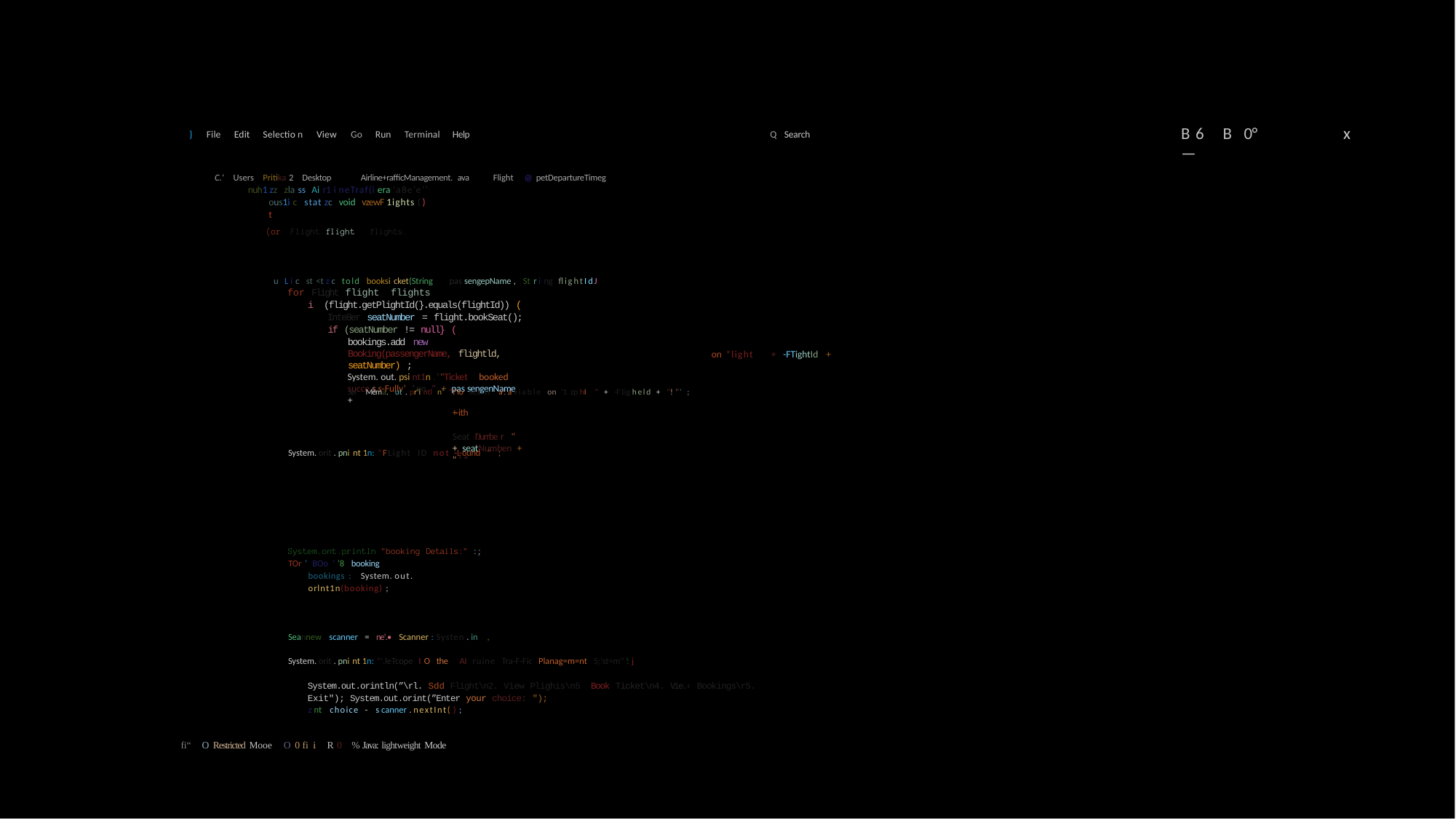

B 6	B  0°	—
x
Q Search
}  File  Edit  Selectio n  View  Go  Run  Terminal  Help
C.' Users Pritika 2 Desktop	Airline+rafficManagement. ava
nuh1 zz zla ss Ai r1 i neTraf(i era ‘a8e’e’’ ous1i c stat zc void vzewF 1ights ( ) t
(or Flight flight  flights.
Flight  @ petDepartureTimeg
u L i c st <t z c told booksi cket(String  pas sengepName , St r i ng flightIdJ
for Flight flight flights
i (flight.getPlightId(}.equals(flightId)) (
Inte8er seatNumber = flight.bookSeat(); if (seatNumber != null} (
bookings.add new Booking(passengerName, flightld, seatNumber) ;
System. out. psi nt1n .*"Ticket  booked succe s s-Fully’ *on " + pas sengenName +
+-ith	Seat l'Jurrbe r " + seatNumben + " ' "
on *light
+ -FTightId +
Sys Mema. ut . pr'i ntl n' "f'lo sea ts a‘. a viable on ‘1 zp hI " + -F1ig held + "! ’’' ;
System. orit . pni nt 1n: "FLight ID not -L-ound ' " ;
System.ont.println "booking Details:" :;
TOr ’ BOo ' ’8 booking	bookings : System. out. orlnt1n(booking) ;
Seannew scanner = ne'.• Scanner : Systen . in ,

System. orit . pni nt 1n: "'.leTcope I O the  AI ruine Tra-F-Fic Planag=m=nt 5;’st=m" ': j

System.out.orintln(”\rl. Sdd Flight\n2. View Plighis\n5 Book Ticket\n4. Vie.‹ Bookings\r5. Exit"); System.out.orint(”Enter your choice: ");
z nt choice - s canner . nextInt( ) ;

fi“  O Restricted Mooe  O 0 fi i  R 0 % Java: lightweight Mode